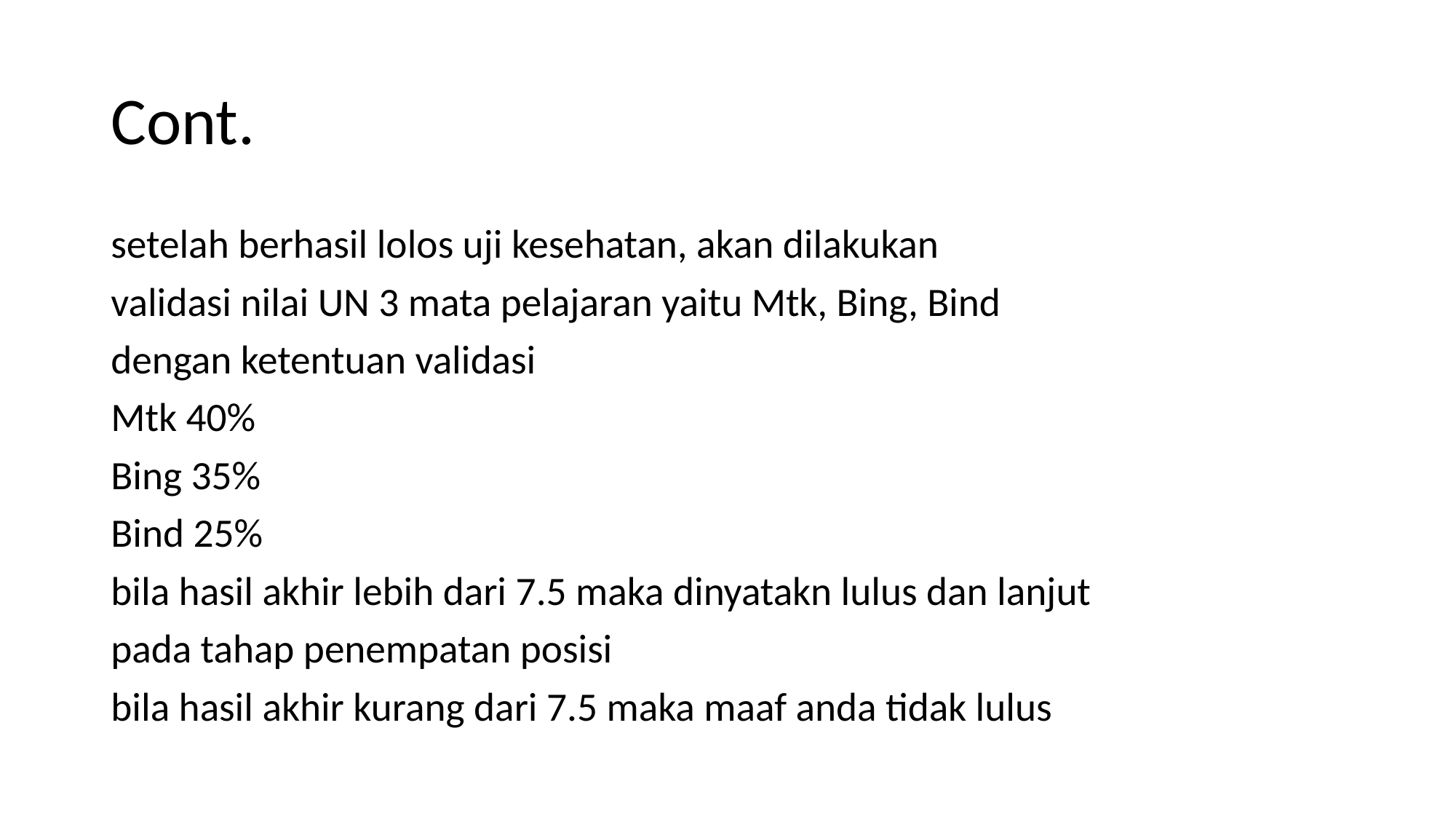

# Cont.
setelah berhasil lolos uji kesehatan, akan dilakukan
validasi nilai UN 3 mata pelajaran yaitu Mtk, Bing, Bind
dengan ketentuan validasi
Mtk 40%
Bing 35%
Bind 25%
bila hasil akhir lebih dari 7.5 maka dinyatakn lulus dan lanjut
pada tahap penempatan posisi
bila hasil akhir kurang dari 7.5 maka maaf anda tidak lulus